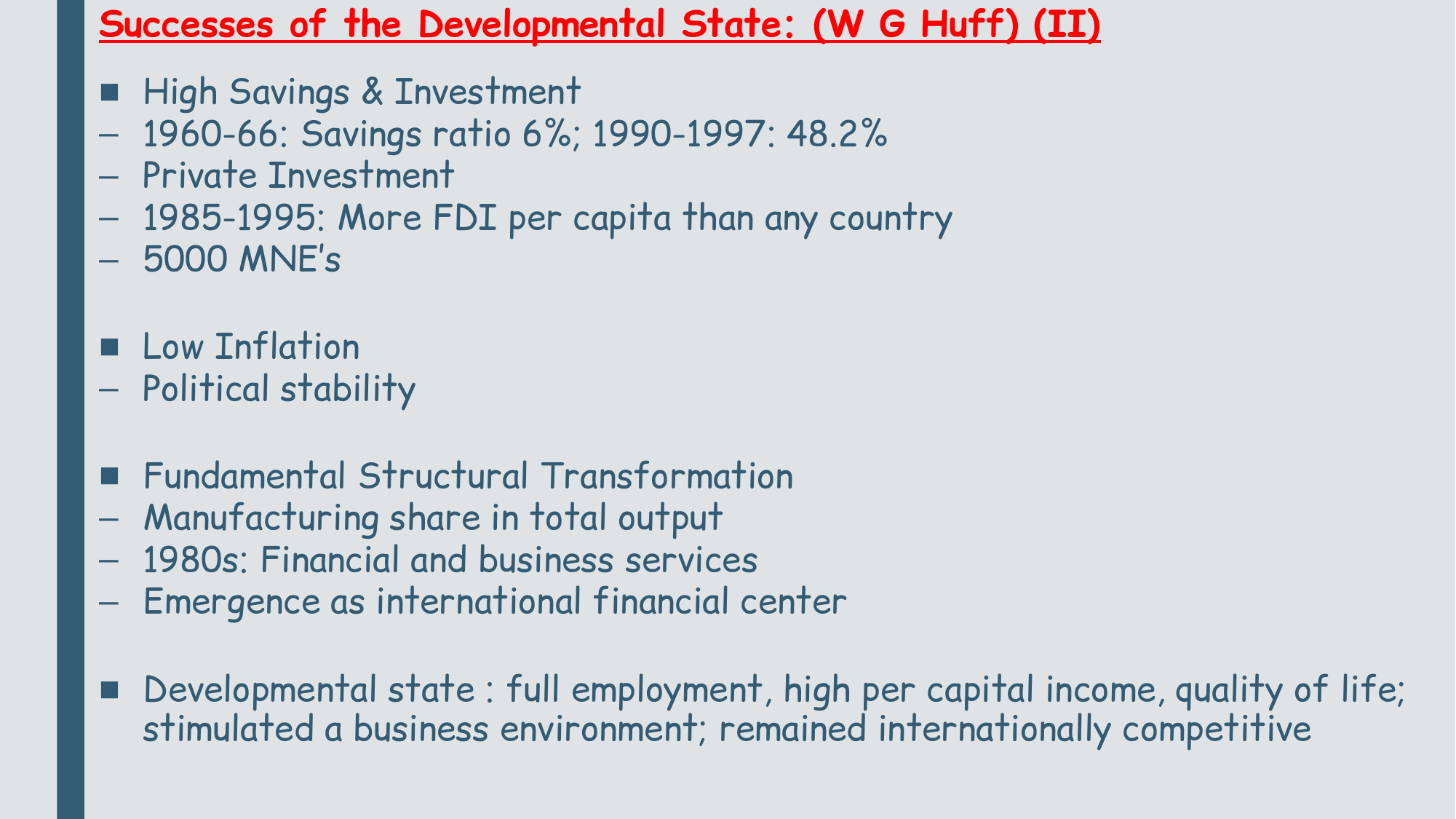

# Successes of the Developmental State: (W G Huff) (II)
High Savings & Investment
1960-66: Savings ratio 6%; 1990-1997: 48.2%
Private Investment
1985-1995: More FDI per capita than any country
5000 MNE’s

Low Inflation
Political stability

Fundamental Structural Transformation
Manufacturing share in total output
1980s: Financial and business services
Emergence as international financial center

Developmental state : full employment, high per capital income, quality of life; stimulated a business environment; remained internationally competitive